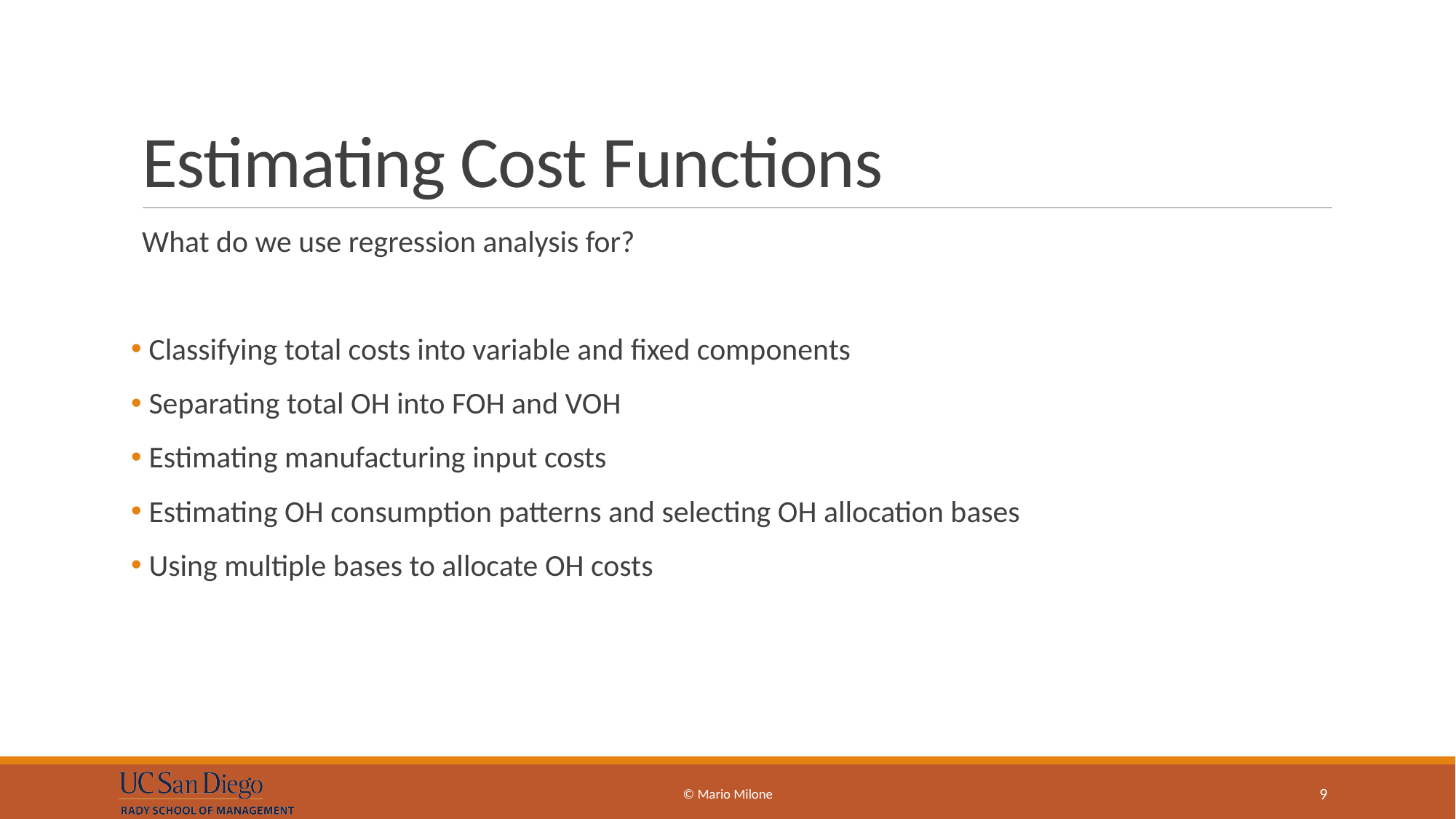

# Estimating Cost Functions
What do we use regression analysis for?

 Classifying total costs into variable and fixed components
 Separating total OH into FOH and VOH
 Estimating manufacturing input costs
 Estimating OH consumption patterns and selecting OH allocation bases
 Using multiple bases to allocate OH costs
© Mario Milone
9